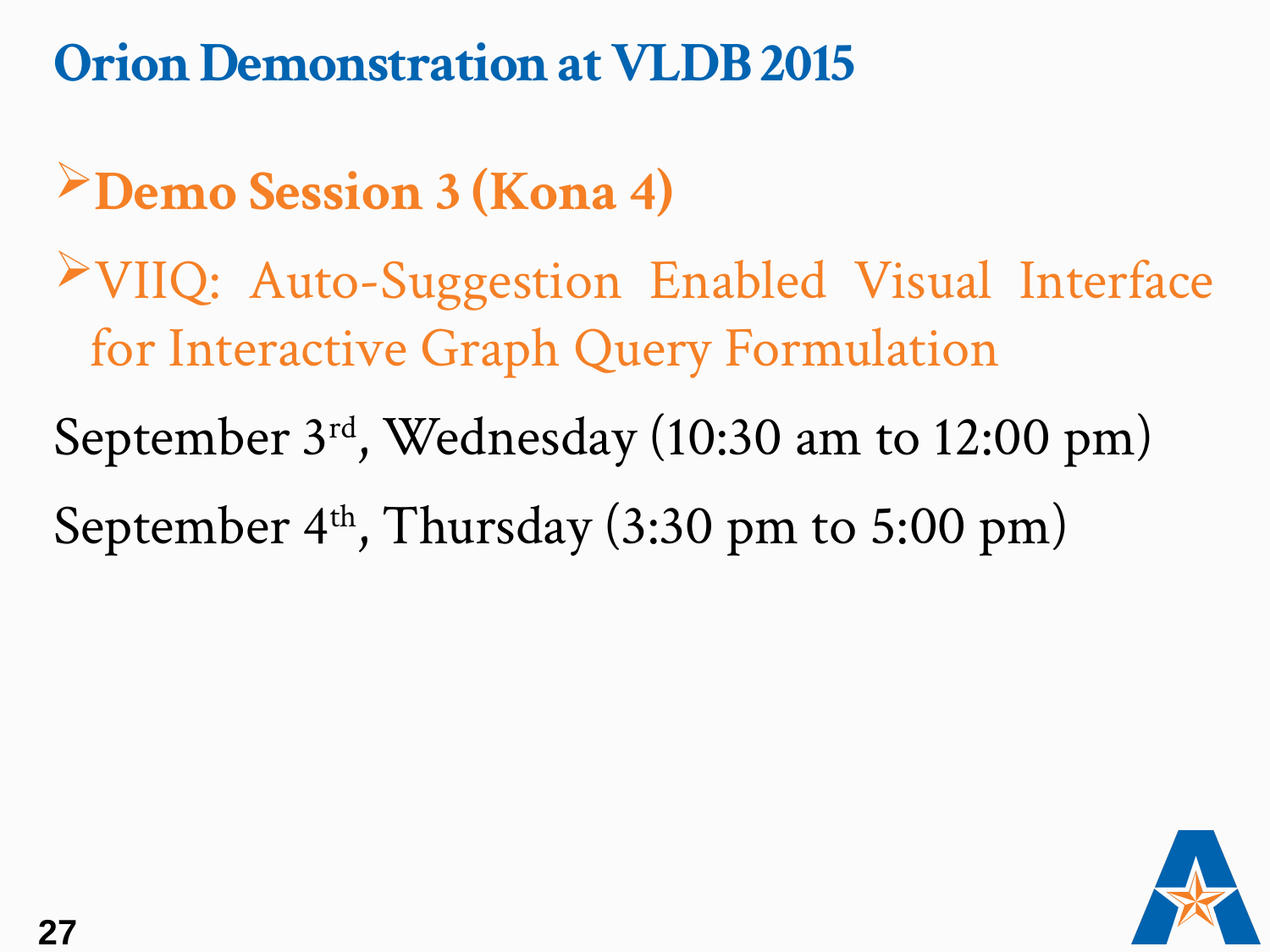

# Orion Demonstration at VLDB 2015
Demo Session 3 (Kona 4)
VIIQ: Auto-Suggestion Enabled Visual Interface for Interactive Graph Query Formulation
September 3rd, Wednesday (10:30 am to 12:00 pm)
September 4th, Thursday (3:30 pm to 5:00 pm)
27